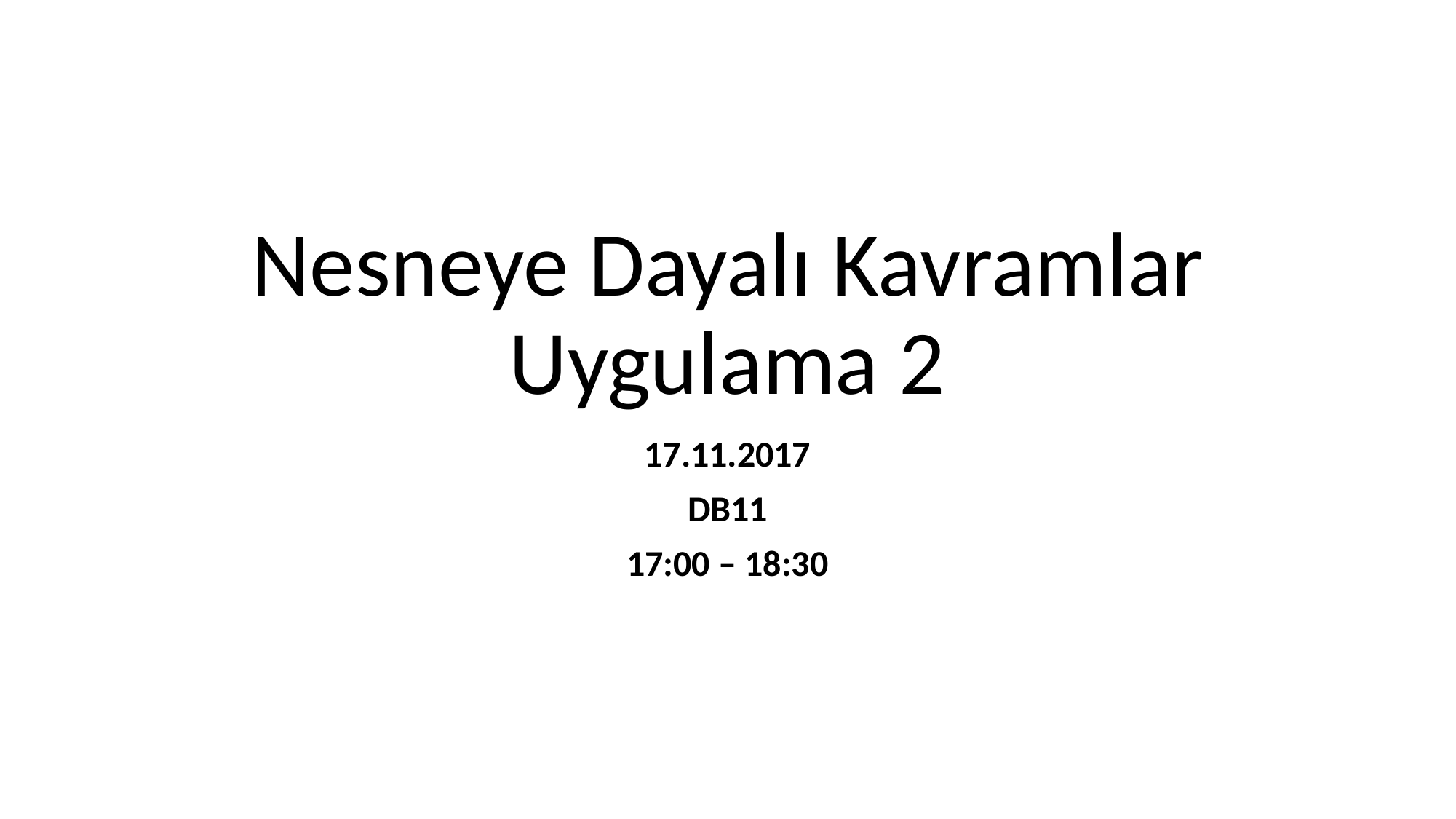

# Nesneye Dayalı Kavramlar Uygulama 2
17.11.2017
DB11
17:00 – 18:30